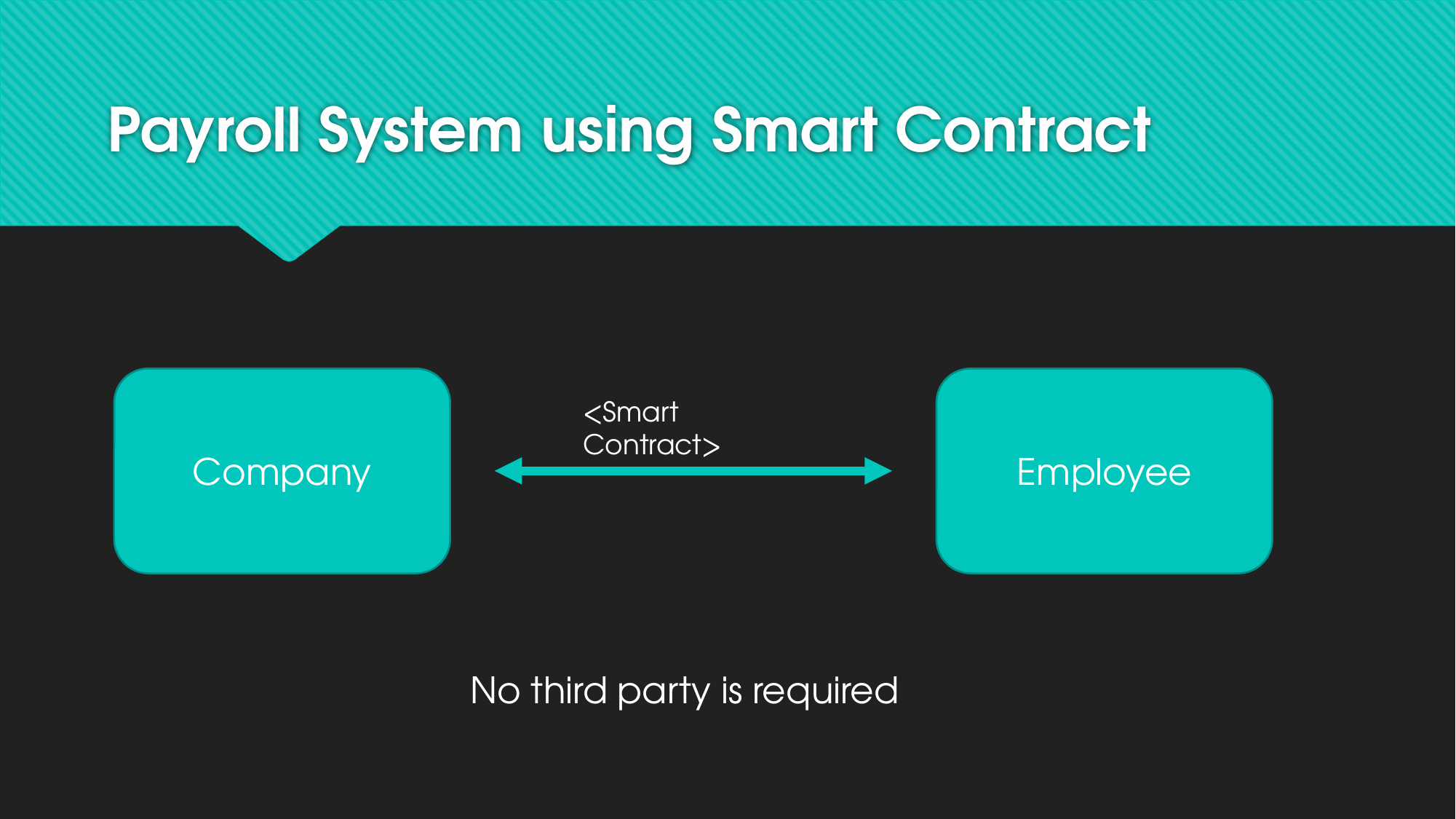

# Payroll System using Smart Contract
Company
Employee
<Smart Contract>
No third party is required